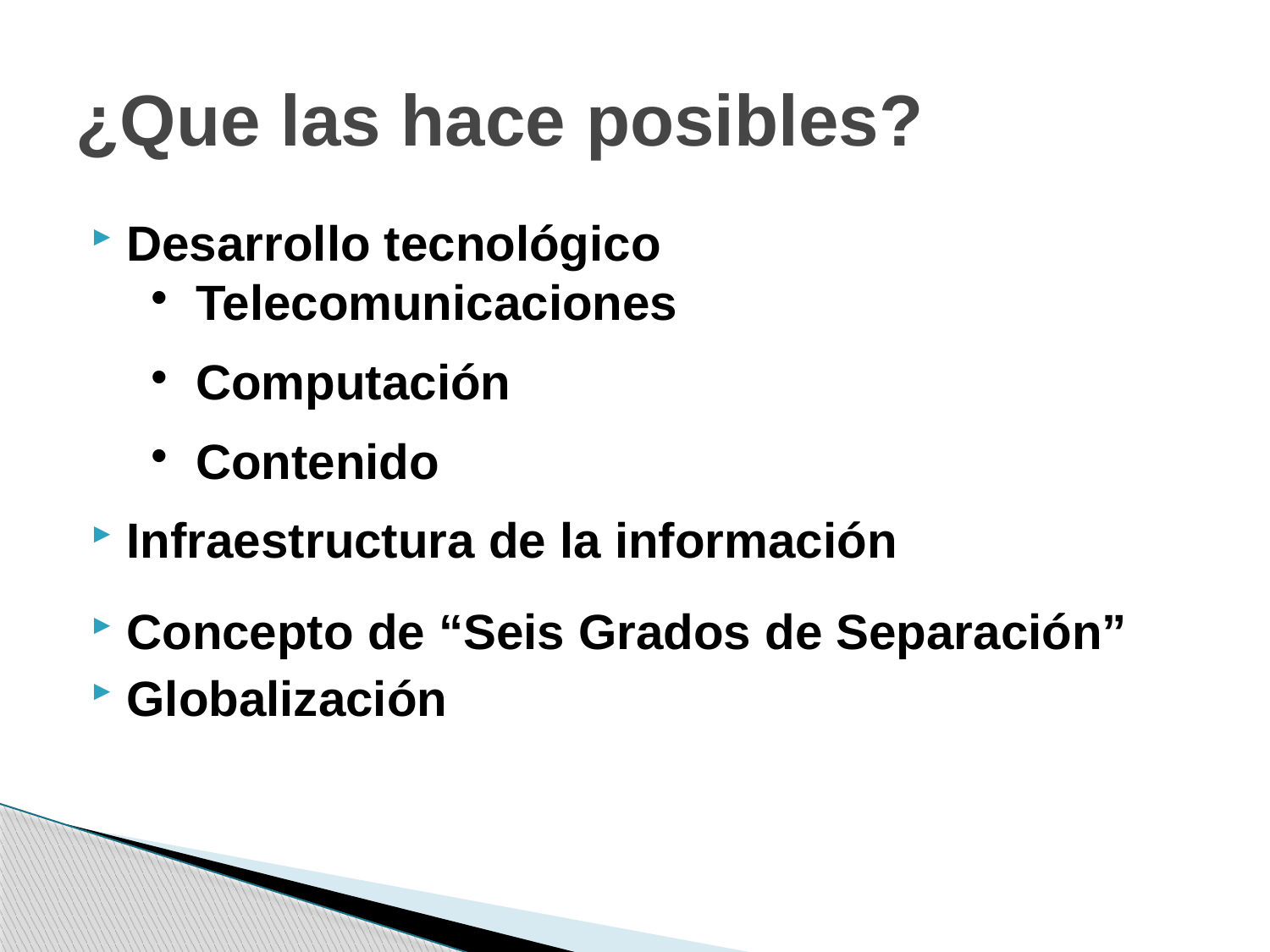

# ¿Que las hace posibles?
Desarrollo tecnológico
Telecomunicaciones
Computación
Contenido
Infraestructura de la información
Concepto de “Seis Grados de Separación”
Globalización